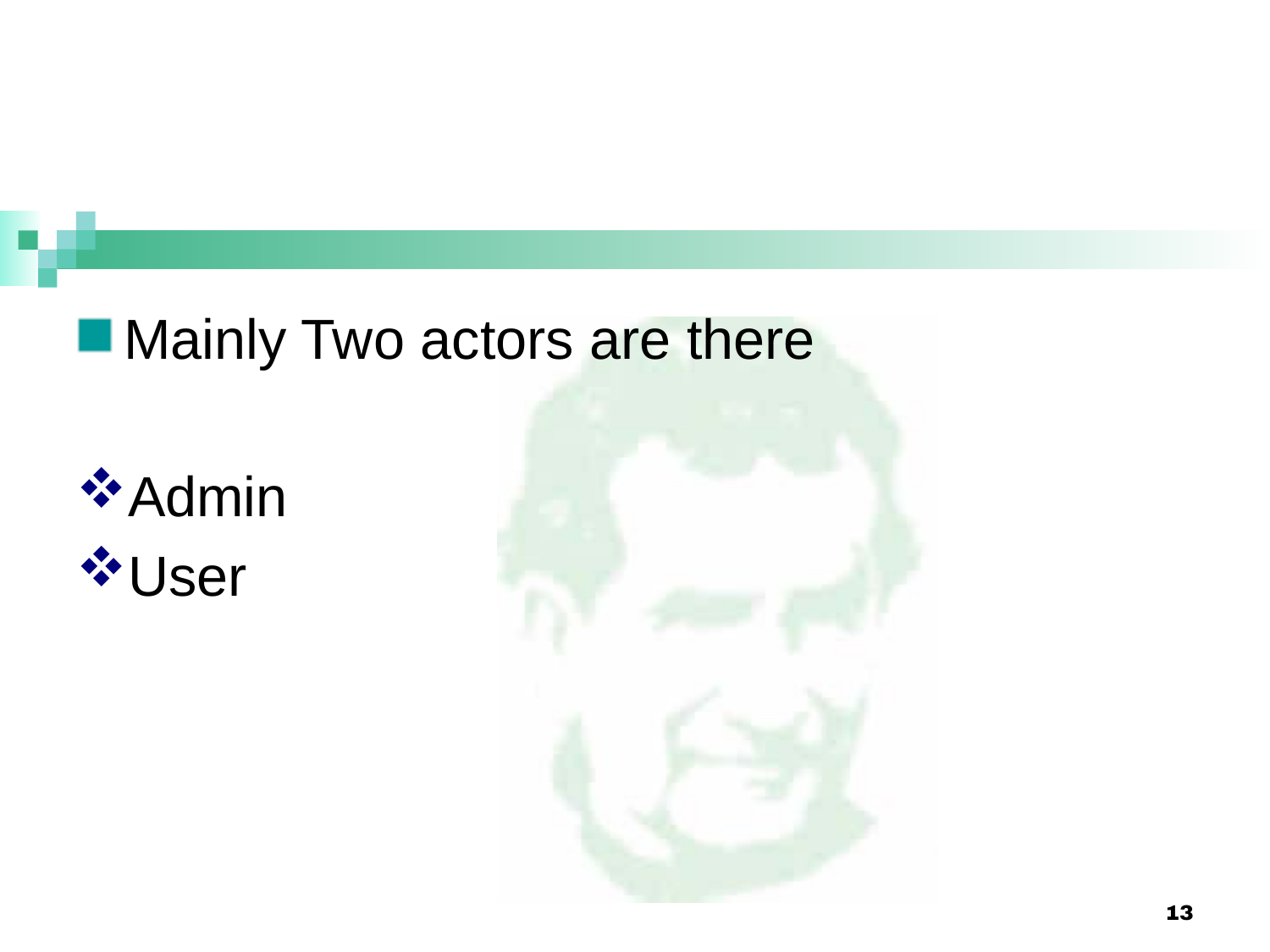

#
Mainly Two actors are there

Admin
User
13